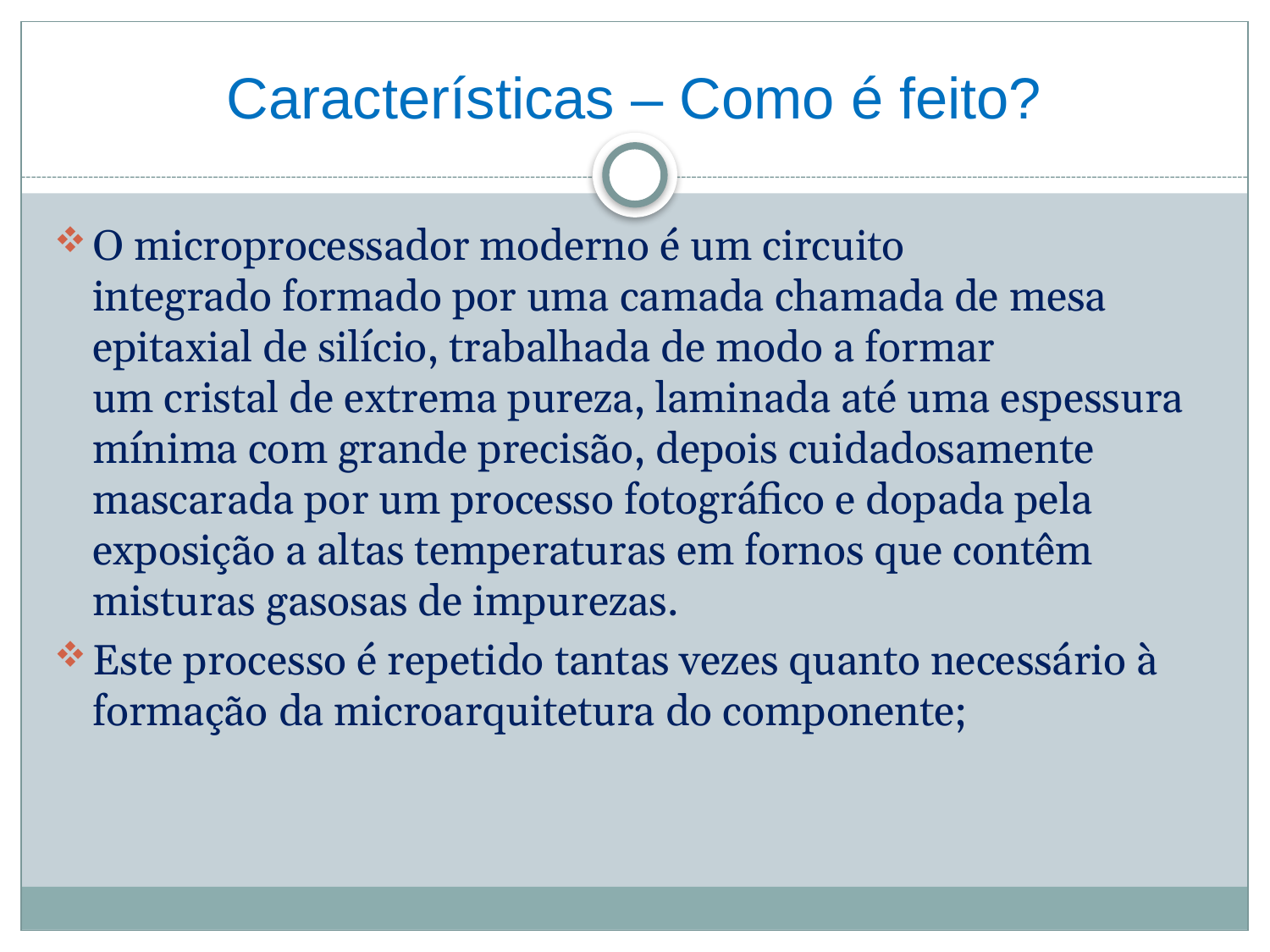

# Características – Como é feito?
O microprocessador moderno é um circuito  integrado formado por uma camada chamada de mesa epitaxial de silício, trabalhada de modo a formar um cristal de extrema pureza, laminada até uma espessura mínima com grande precisão, depois cuidadosamente mascarada por um processo fotográfico e dopada pela exposição a altas temperaturas em fornos que contêm misturas gasosas de impurezas.
Este processo é repetido tantas vezes quanto necessário à formação da microarquitetura do componente;